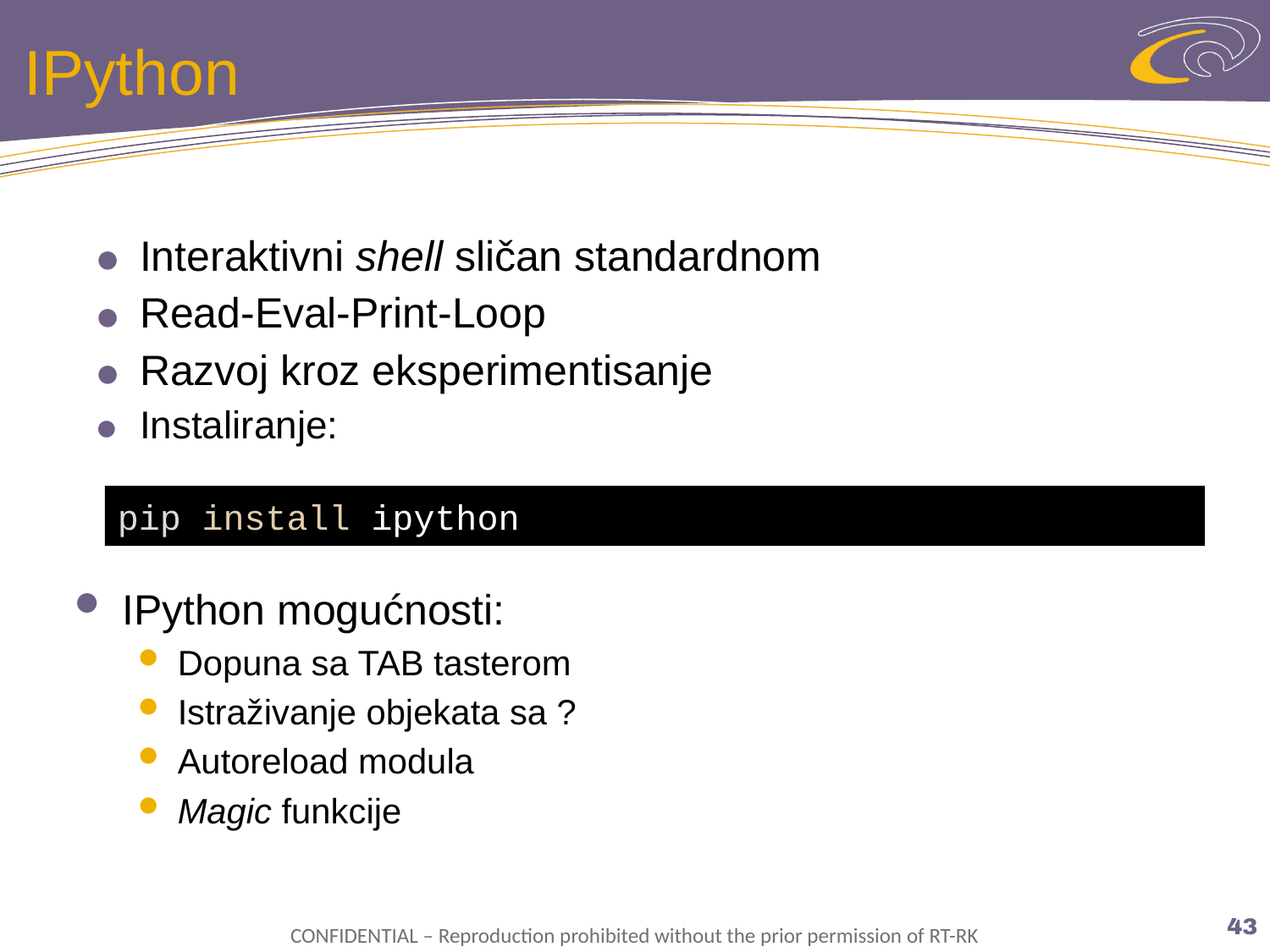

# IPython
Interaktivni shell sličan standardnom
Read-Eval-Print-Loop
Razvoj kroz eksperimentisanje
Instaliranje:

pip install ipython
IPython mogućnosti:
Dopuna sa TAB tasterom
Istraživanje objekata sa ?
Autoreload modula
Magic funkcije